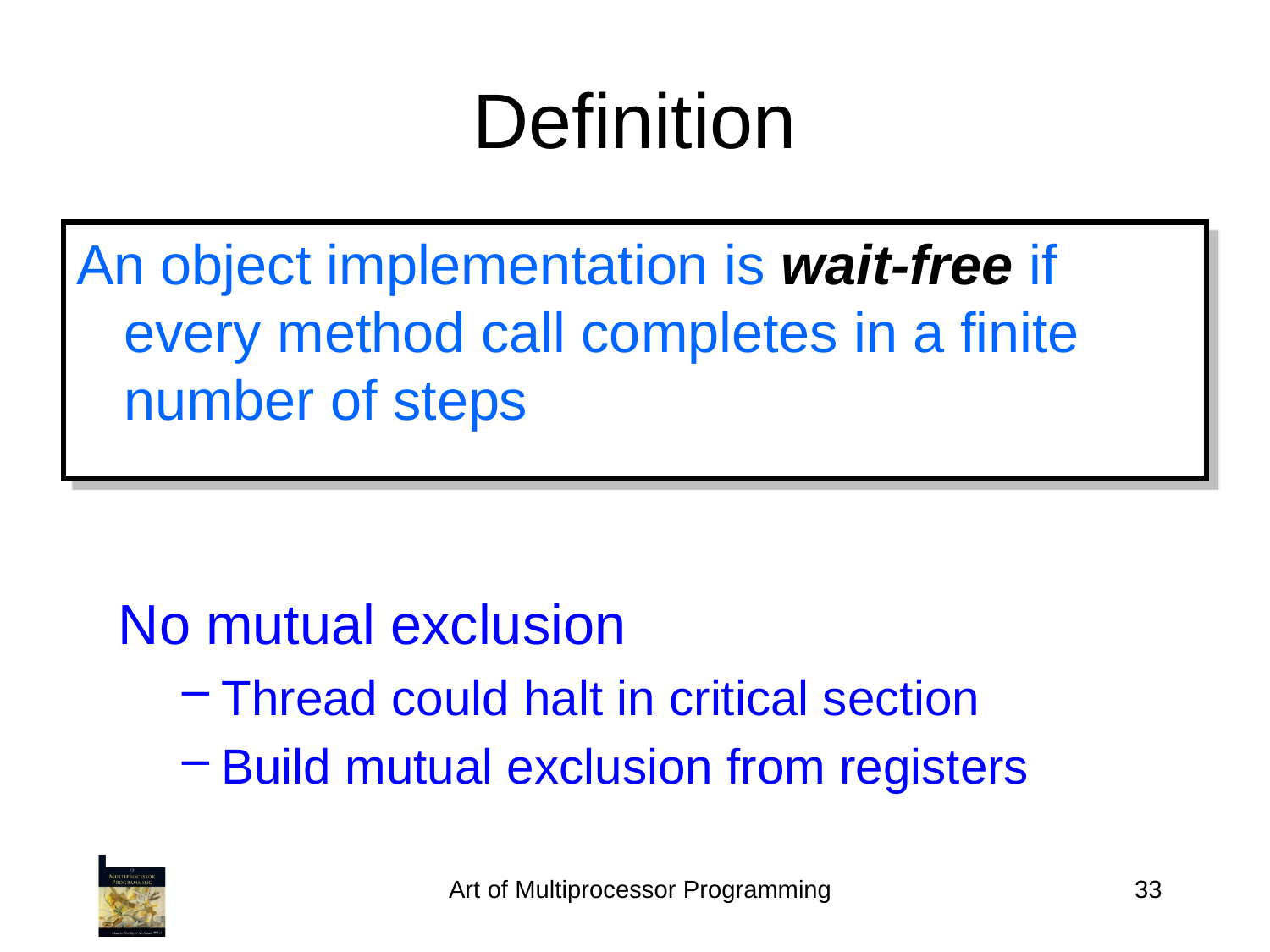

Definition
An object implementation is wait-free if every method call completes in a finite number of steps
No mutual exclusion
Thread could halt in critical section
Build mutual exclusion from registers
Art of Multiprocessor Programming
33